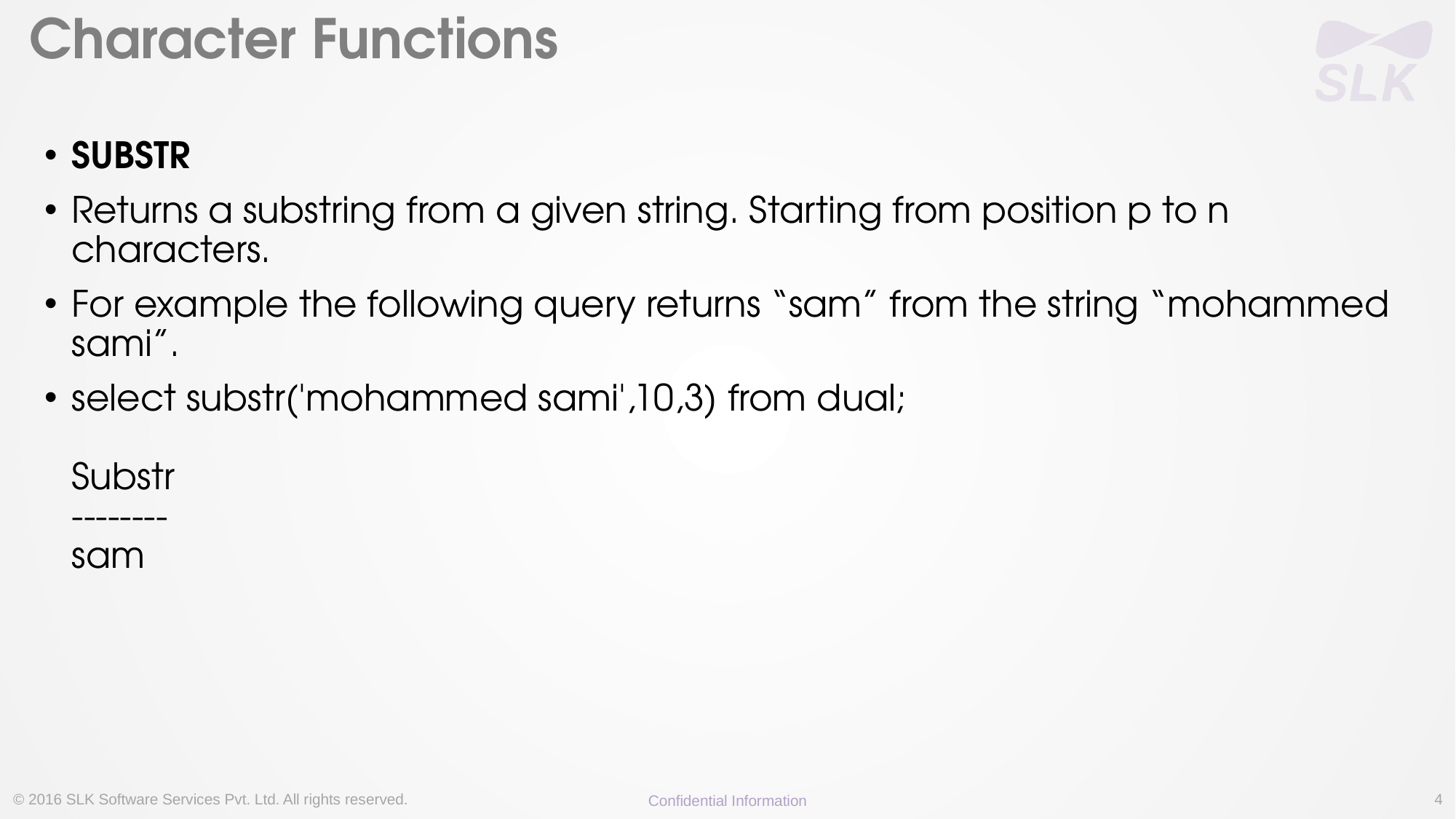

# Character Functions
SUBSTR
Returns a substring from a given string. Starting from position p to n characters.
For example the following query returns “sam” from the string “mohammed sami”.
select substr('mohammed sami',10,3) from dual;
Substr
--------
sam